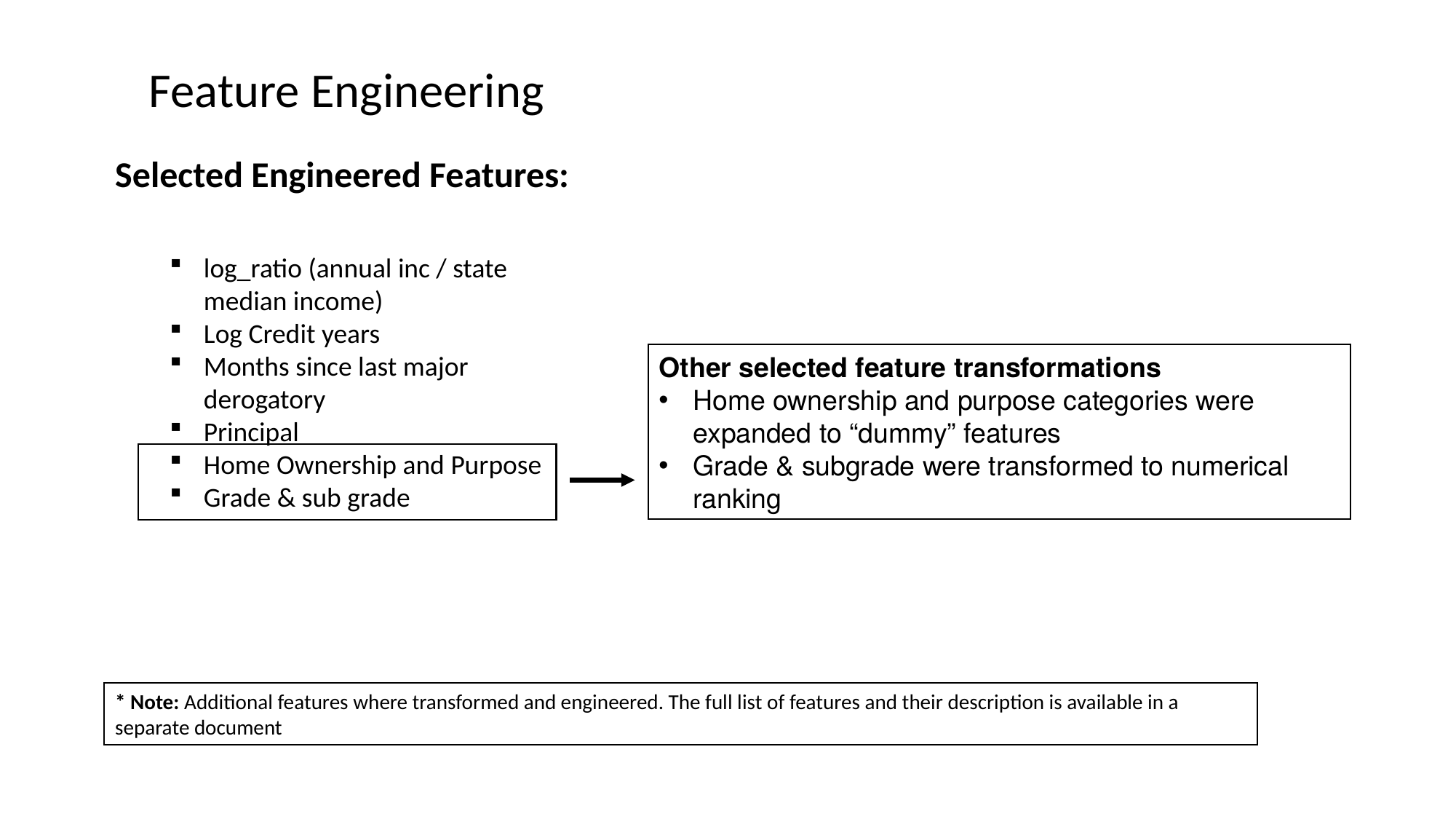

Feature Engineering

Selected Engineered Features:

log_ratio (annual inc / state median income)
Log Credit years
Months since last major derogatory
Principal
Home Ownership and Purpose
Grade & sub grade
Other selected feature transformations
Home ownership and purpose categories were expanded to “dummy” features
Grade & subgrade were transformed to numerical ranking

* Note: Additional features where transformed and engineered. The full list of features and their description is available in a separate document